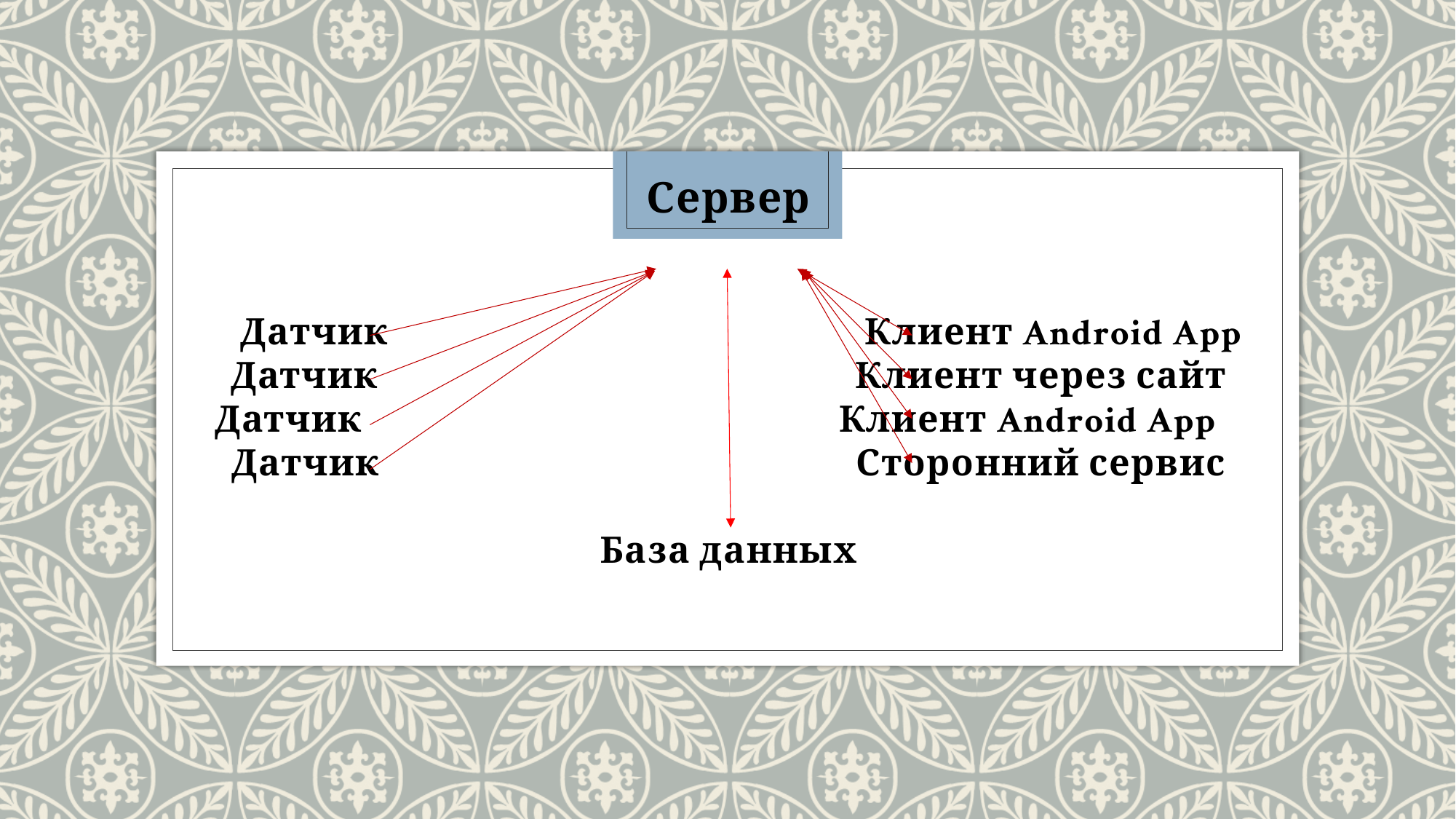

Сервер

   Датчик                                                       Клиент Android App Датчик                                                       Клиент через сайт
   Датчик                                                       Клиент Android App        Датчик                                                       Сторонний сервис

База данных